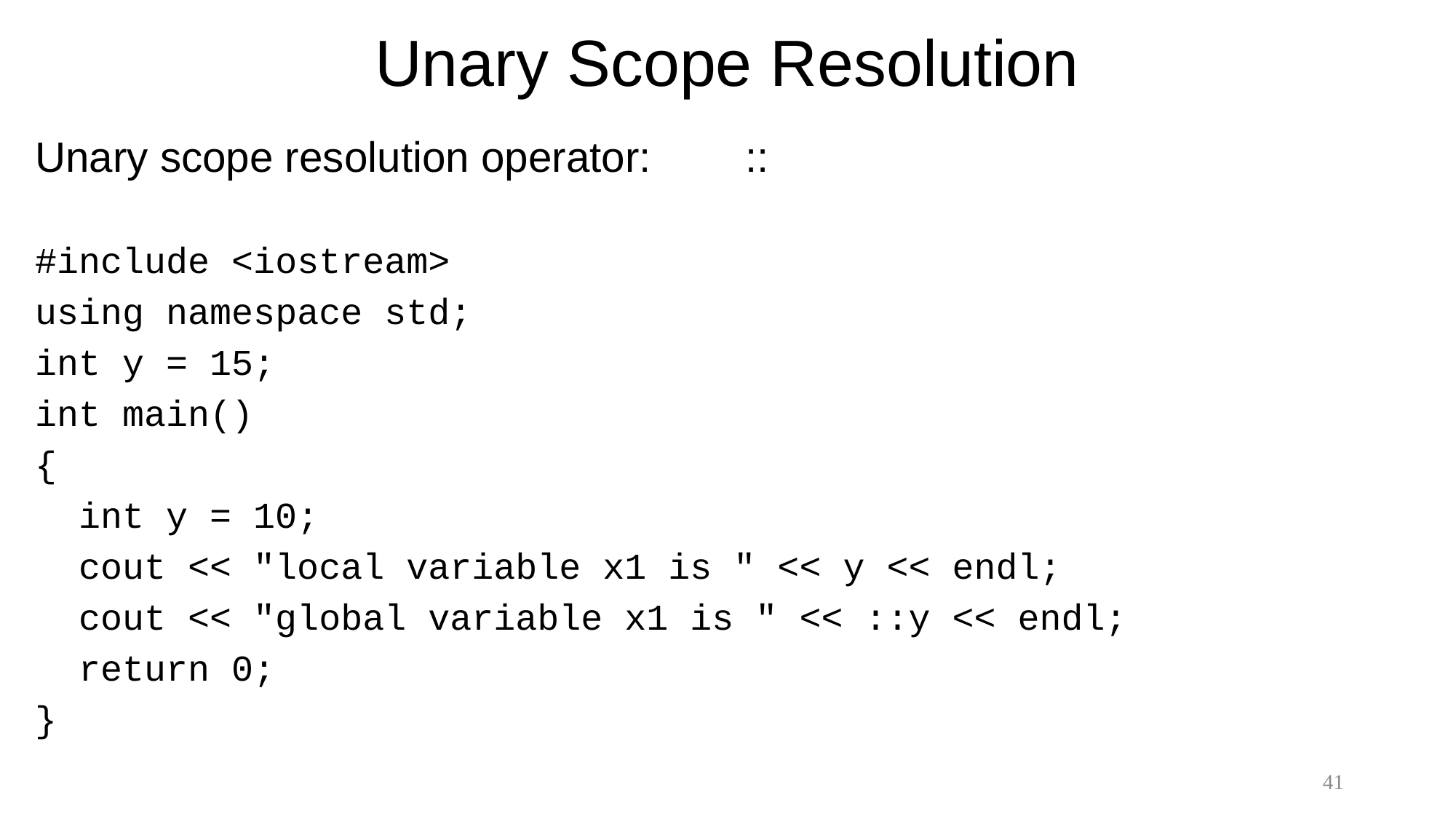

# Unary Scope Resolution
Unary scope resolution operator:        ::
#include <iostream>
using namespace std;
int y = 15;
int main()
{
  int y = 10;
  cout << "local variable x1 is " << y << endl;
  cout << "global variable x1 is " << ::y << endl;
  return 0;
}

41